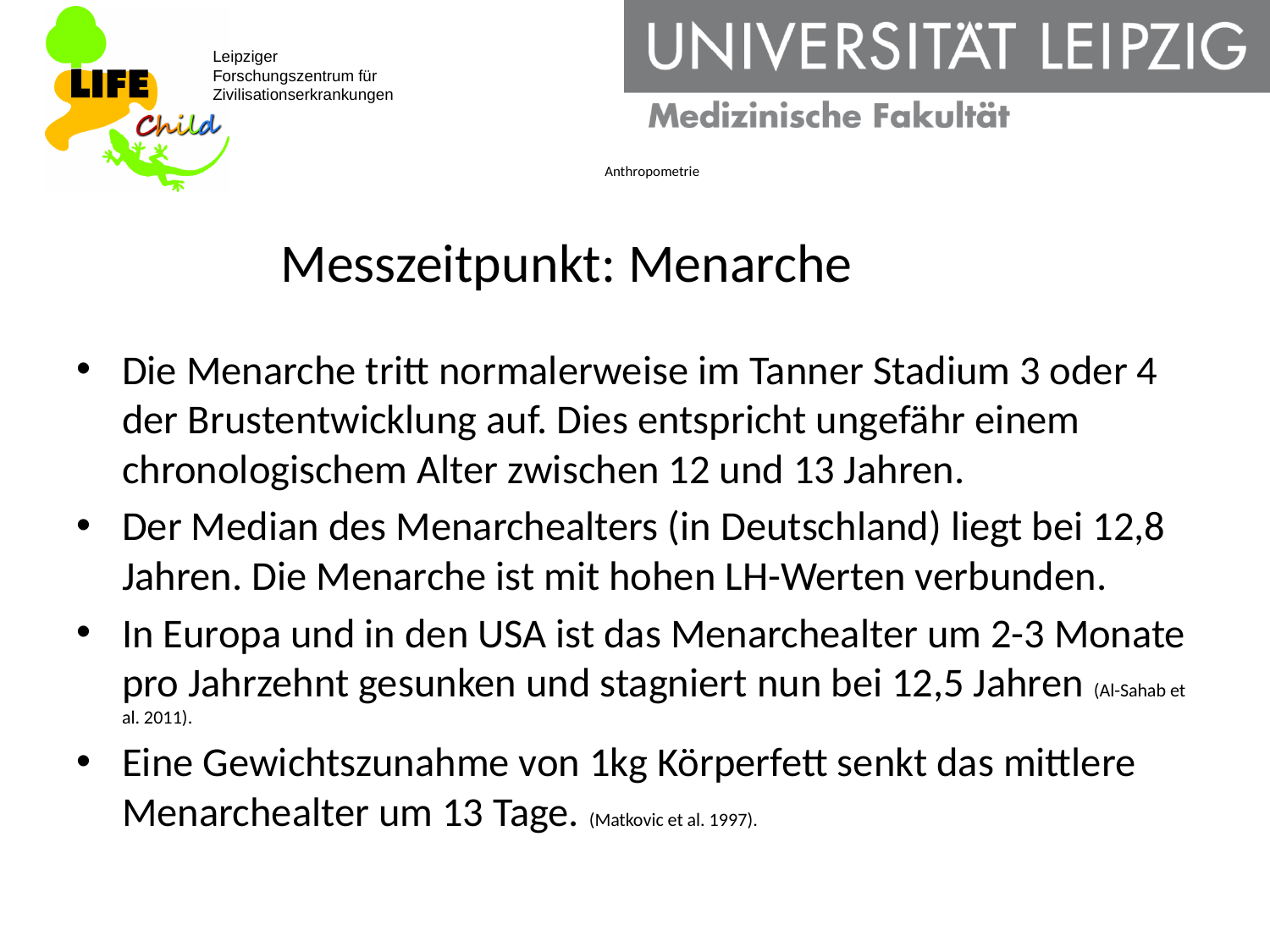

# Anthropometrie
                     Messzeitpunkt: Menarche

Die Menarche tritt normalerweise im Tanner Stadium 3 oder 4 der Brustentwicklung auf. Dies entspricht ungefähr einem chronologischem Alter zwischen 12 und 13 Jahren.
Der Median des Menarchealters (in Deutschland) liegt bei 12,8 Jahren. Die Menarche ist mit hohen LH-Werten verbunden.
In Europa und in den USA ist das Menarchealter um 2-3 Monate pro Jahrzehnt gesunken und stagniert nun bei 12,5 Jahren (Al-Sahab et al. 2011).
Eine Gewichtszunahme von 1kg Körperfett senkt das mittlere Menarchealter um 13 Tage. (Matkovic et al. 1997).